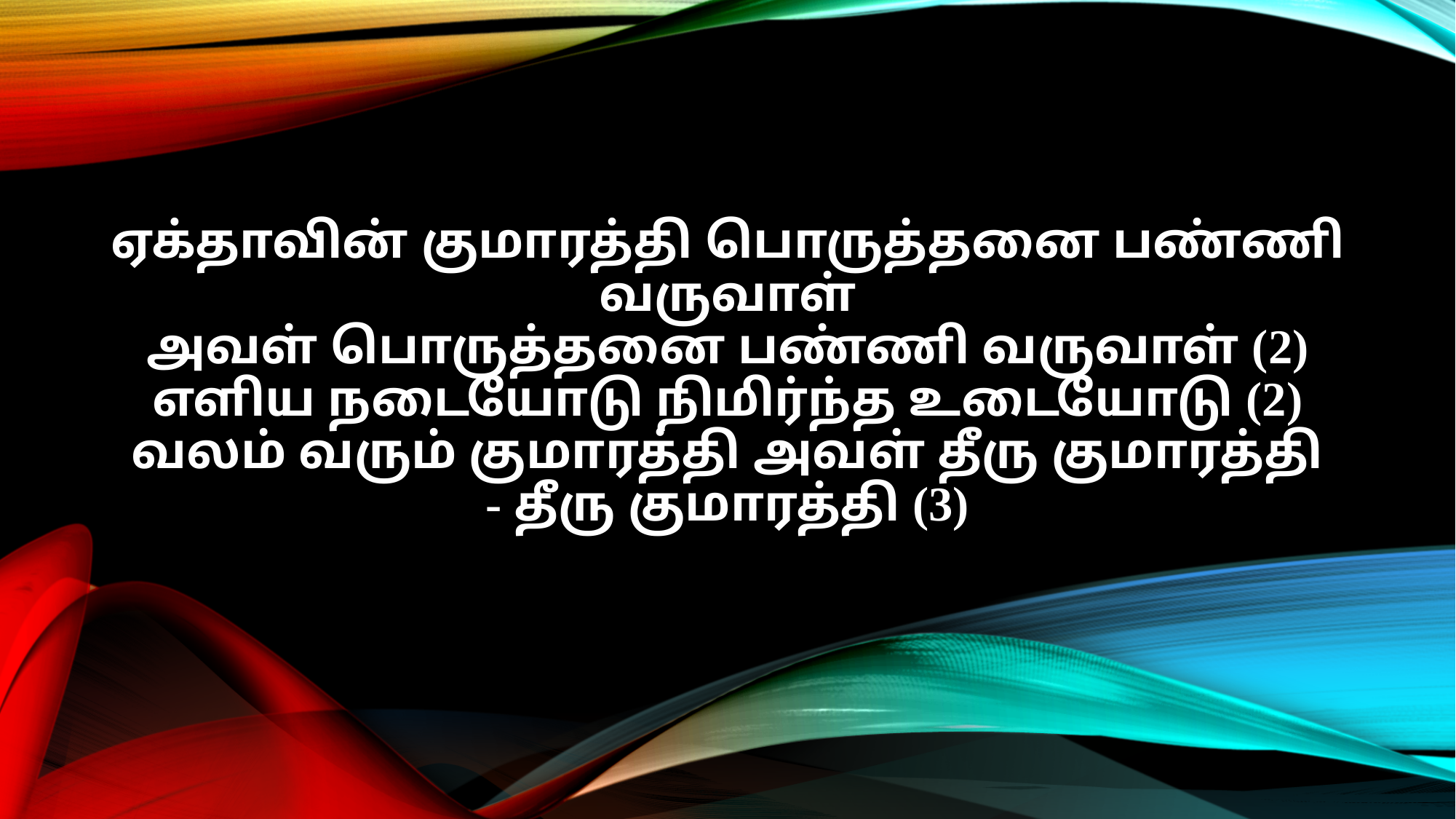

ஏக்தாவின் குமாரத்தி பொருத்தனை பண்ணி வருவாள்
அவள் பொருத்தனை பண்ணி வருவாள் (2)
எளிய நடையோடு நிமிர்ந்த உடையோடு (2)
வலம் வரும் குமாரத்தி அவள் தீரு குமாரத்தி
- தீரு குமாரத்தி (3)